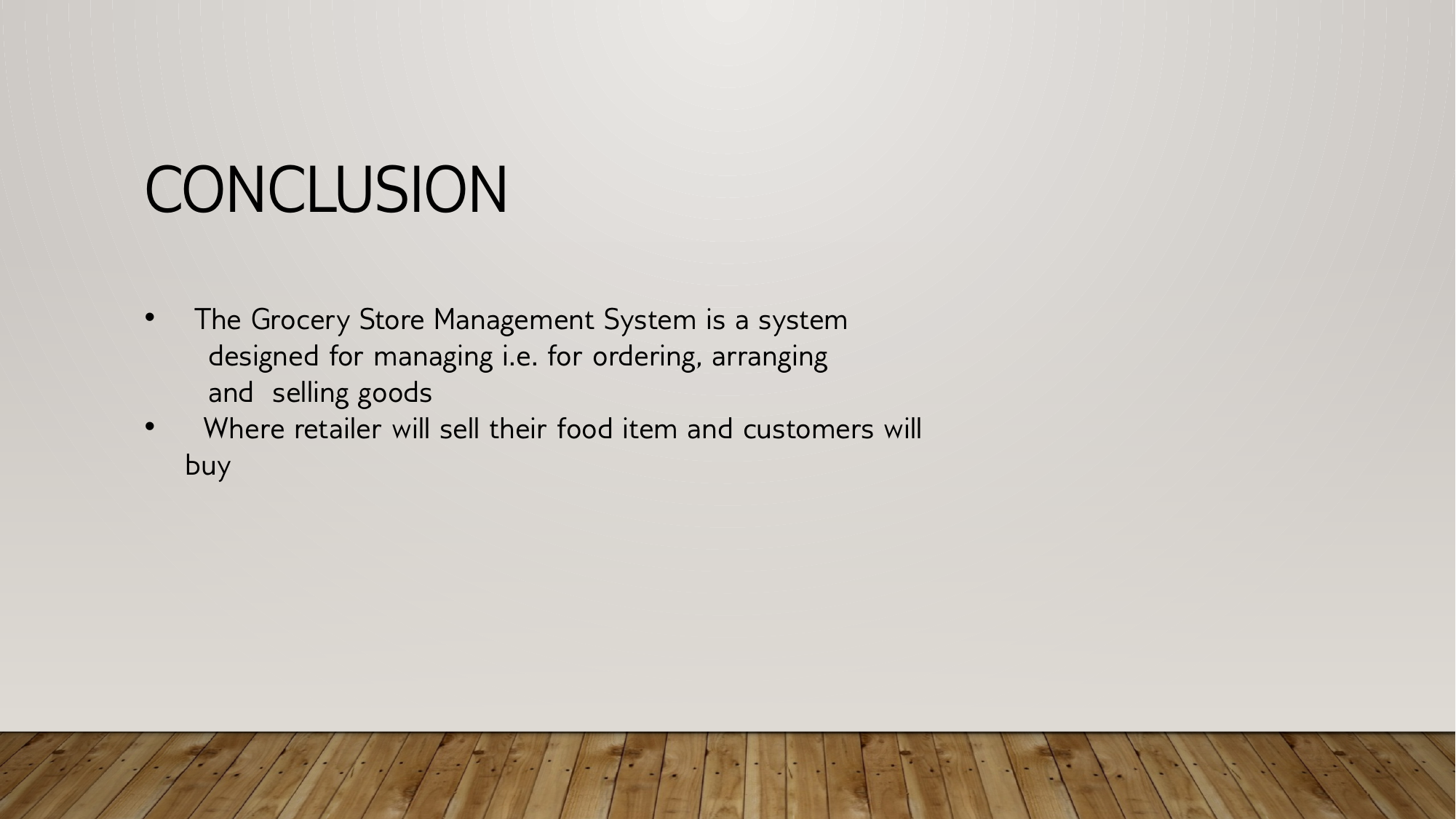

CONCLUSION

 The Grocery Store Management System is a system
       designed for managing i.e. for ordering, arranging
       and  selling goods
  Where retailer will sell their food item and customers will buy